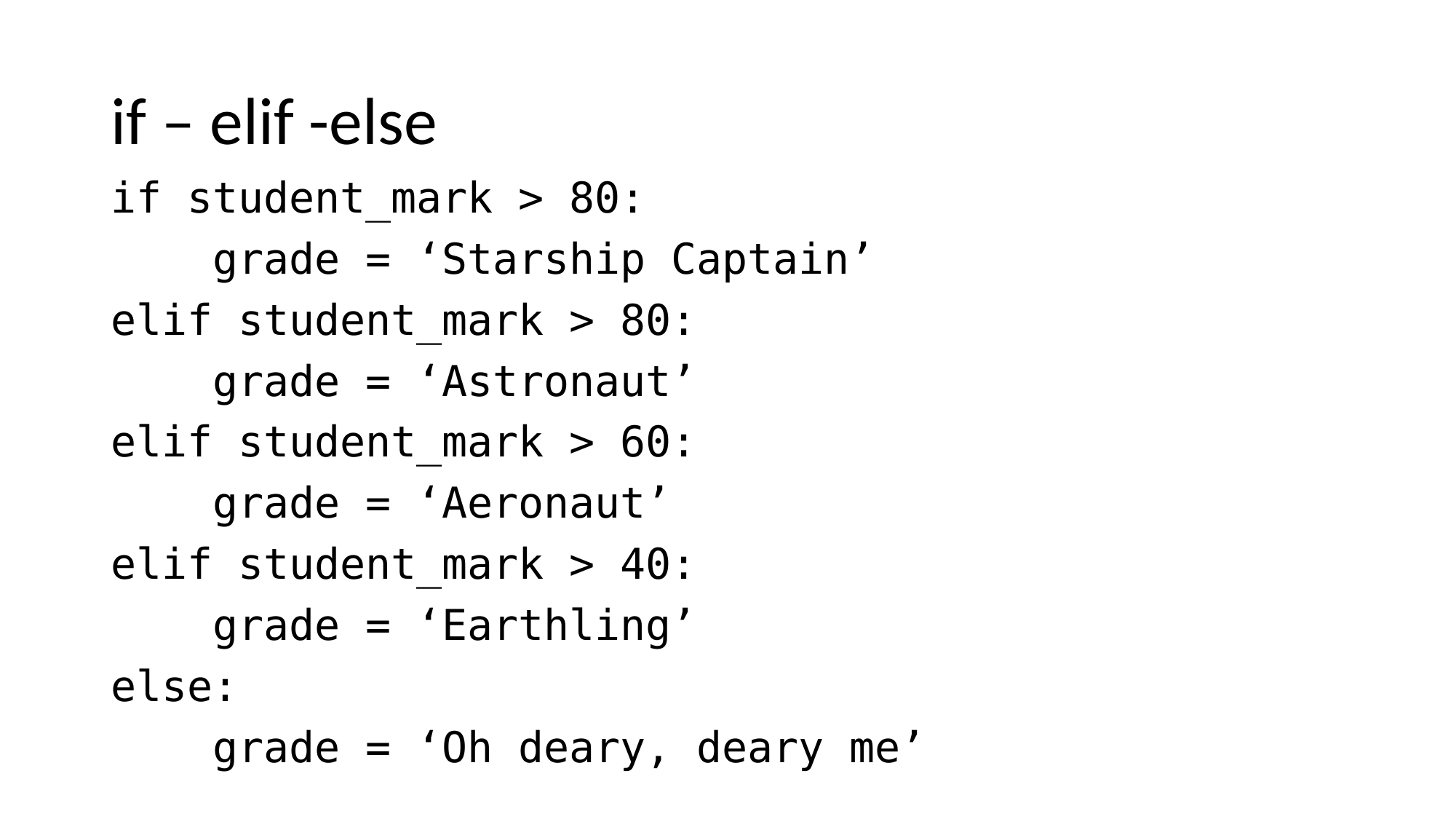

# if – elif -else
if student_mark > 80:
    grade = ‘Starship Captain’
elif student_mark > 80:
    grade = ‘Astronaut’
elif student_mark > 60:
    grade = ‘Aeronaut’
elif student_mark > 40:
    grade = ‘Earthling’
else:
    grade = ‘Oh deary, deary me’